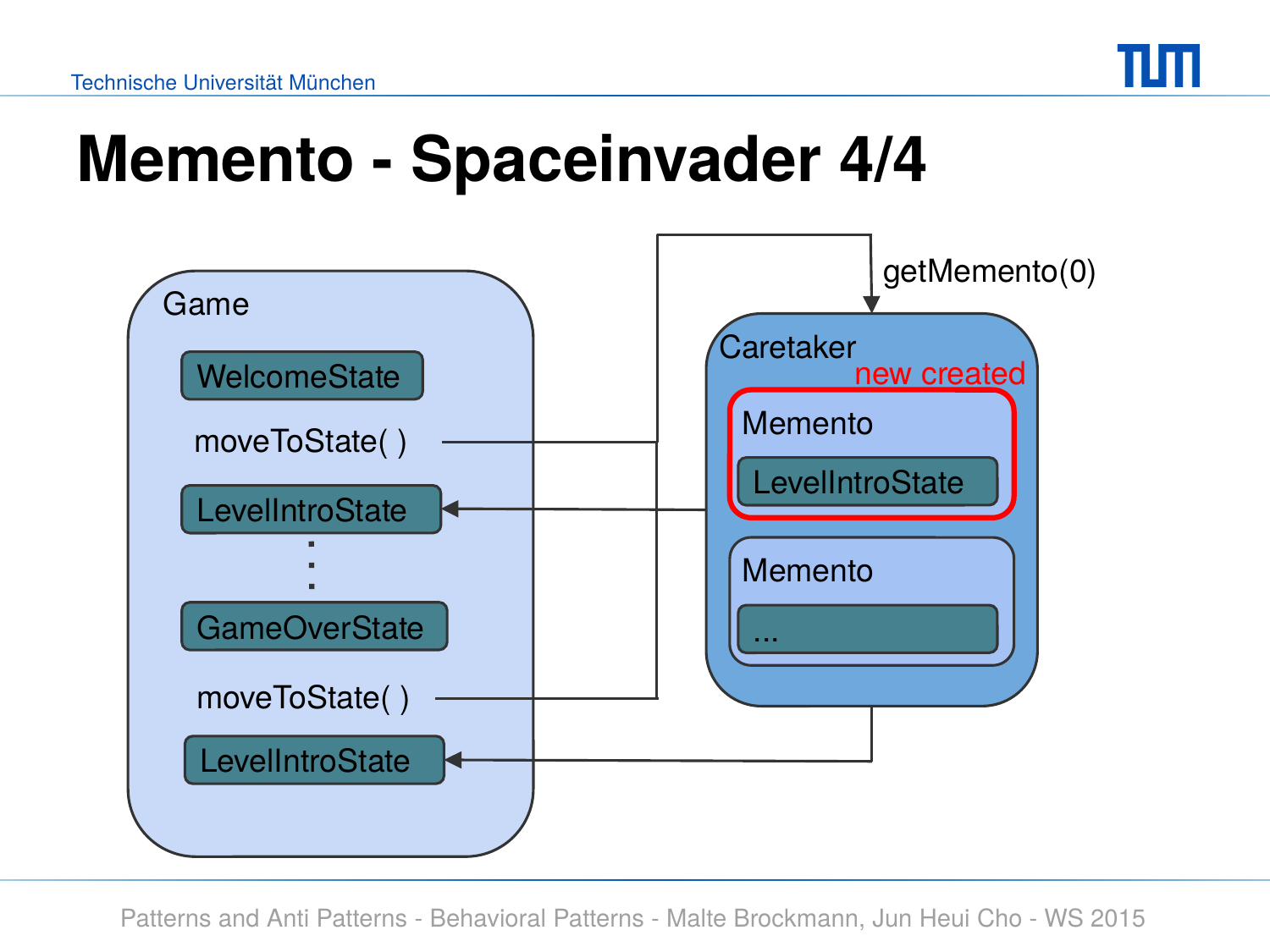

# Memento - Spaceinvader 4/4
getMemento(0)

Game

Caretaker

Memento
LevelIntroState

Memento
...
new created
WelcomeState
moveToState( )
LevelIntroState
GameOverState
moveToState( )
LevelIntroState